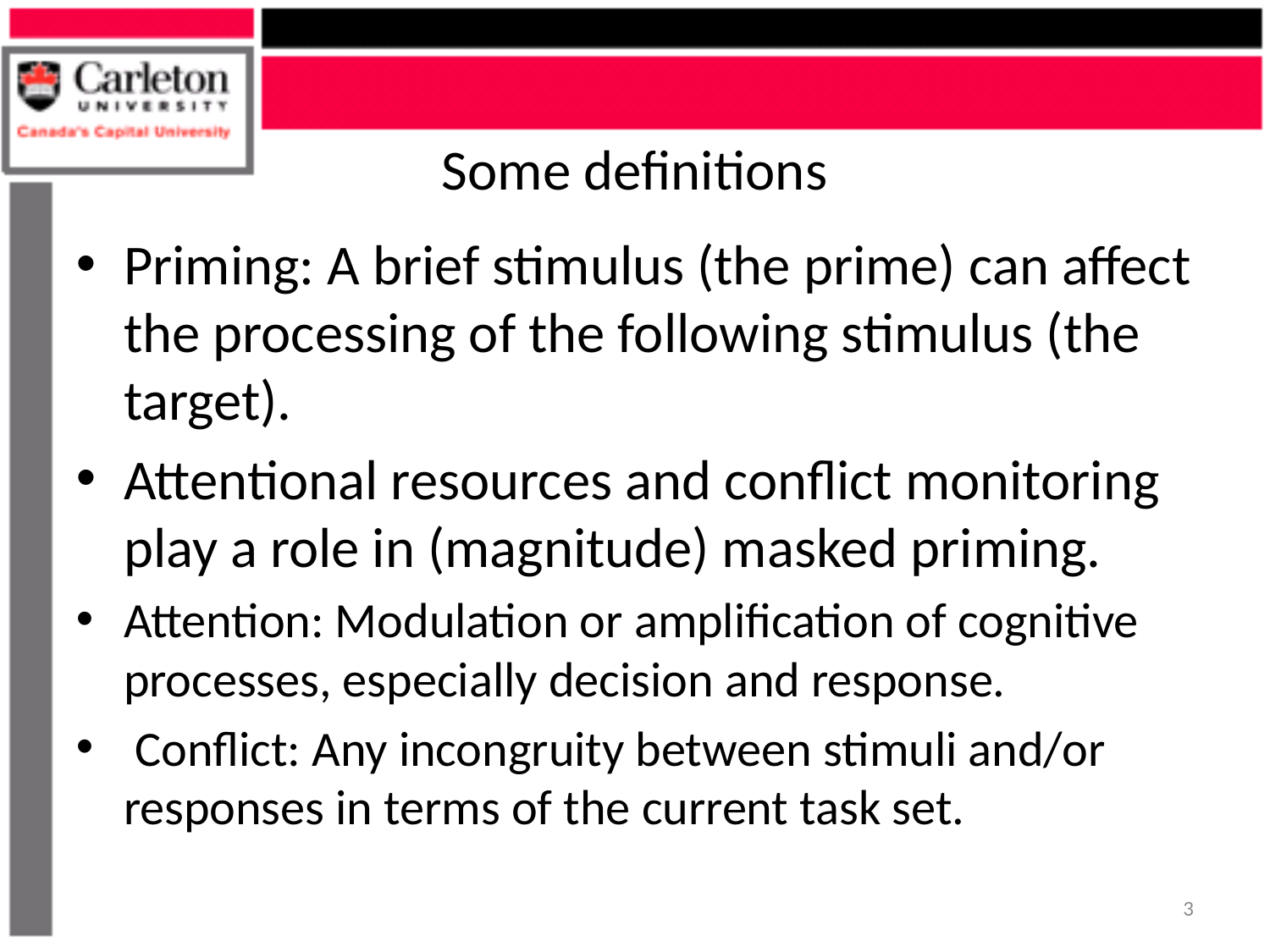

# Some definitions
Priming: A brief stimulus (the prime) can affect the processing of the following stimulus (the target).
Attentional resources and conflict monitoring play a role in (magnitude) masked priming.
Attention: Modulation or amplification of cognitive processes, especially decision and response.
 Conflict: Any incongruity between stimuli and/or responses in terms of the current task set.
3